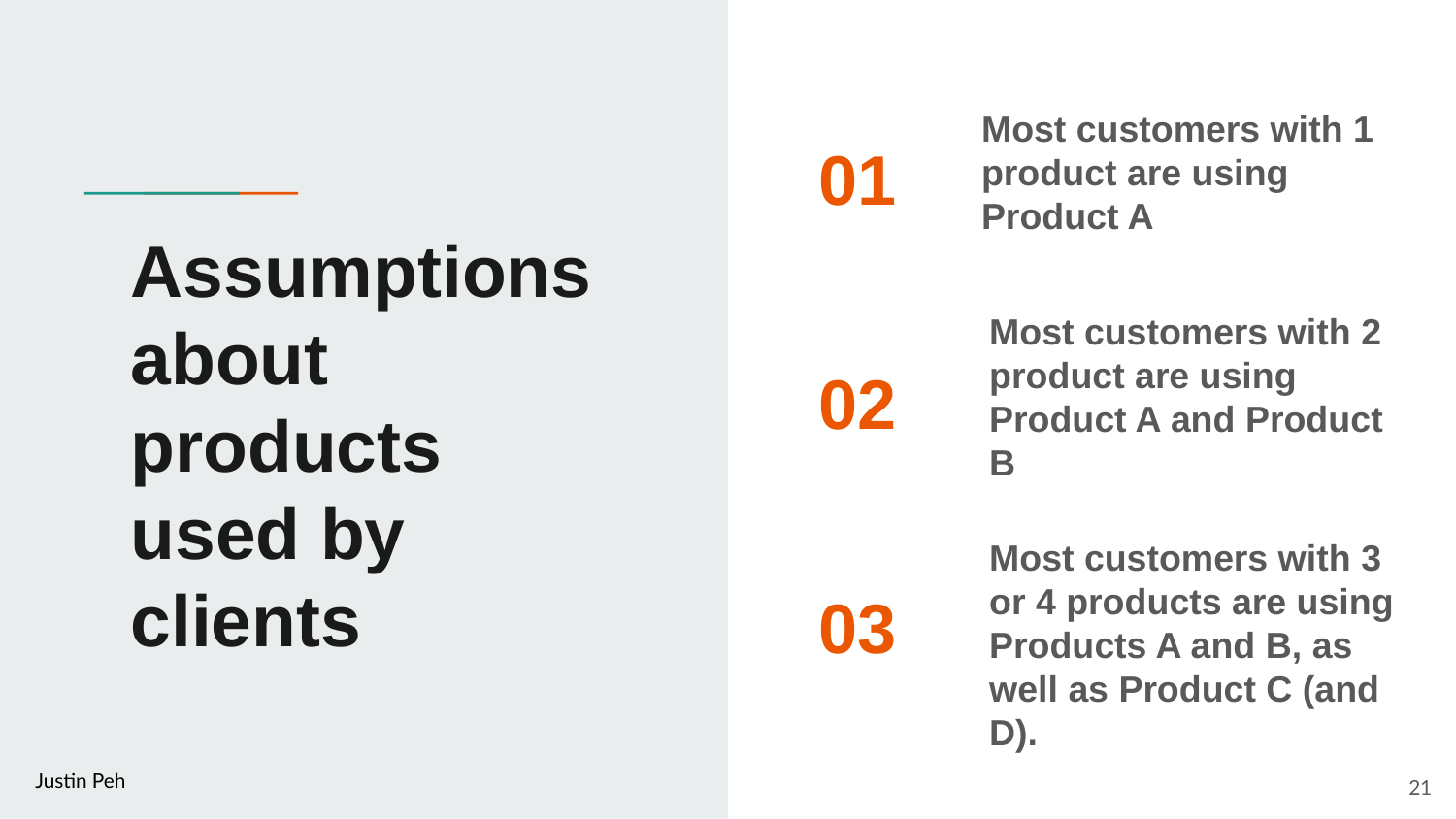

Most customers with 1 product are using Product A
01
# Assumptions about products used by clients
02
Most customers with 2 product are using Product A and Product B
Most customers with 3 or 4 products are using Products A and B, as well as Product C (and D).
03
Justin Peh
21